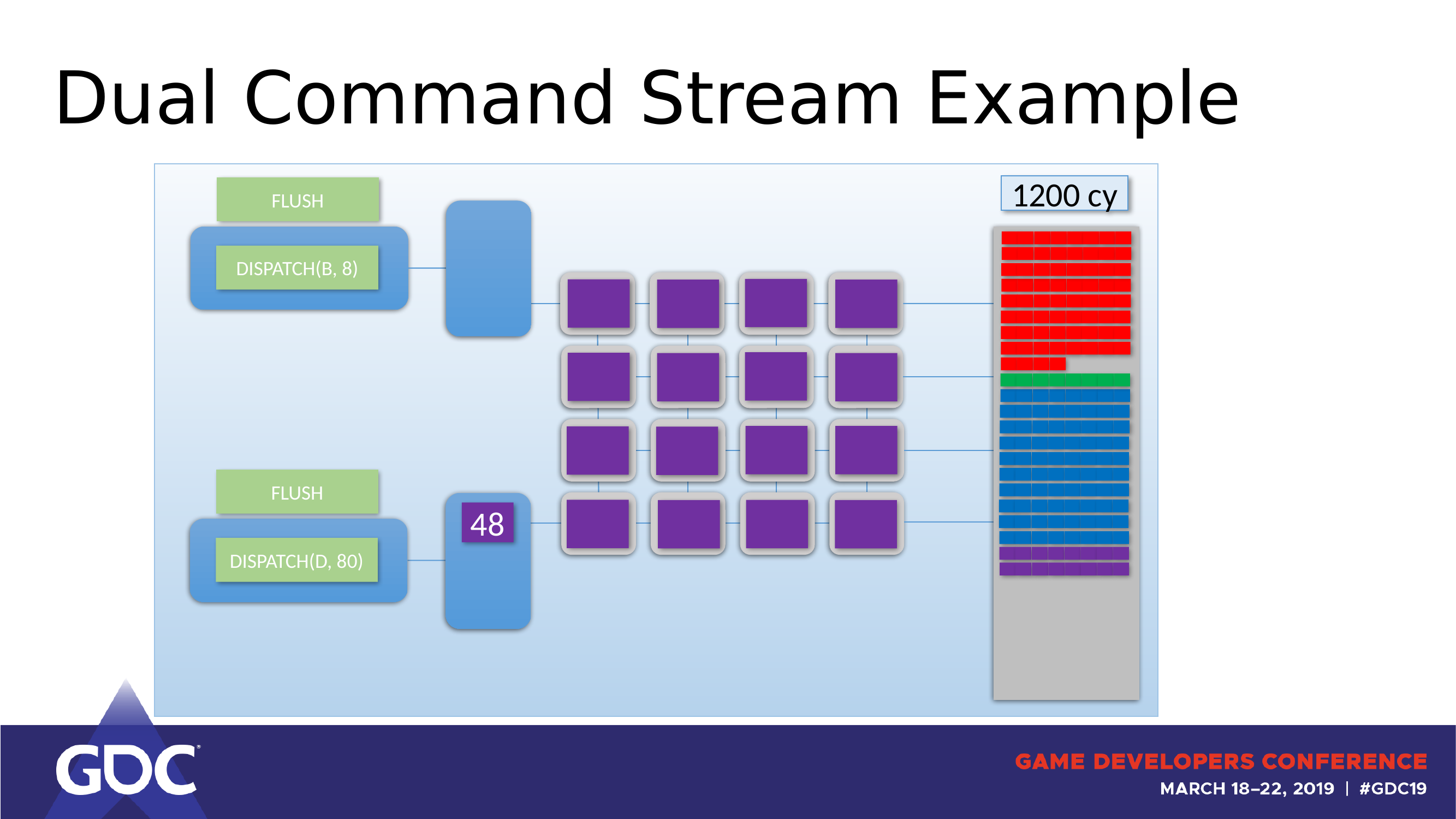

# Dual Command Stream Example

1200 cy
FLUSH

24

DISPATCH(B, 8)

FLUSH

48

DISPATCH(D, 80)